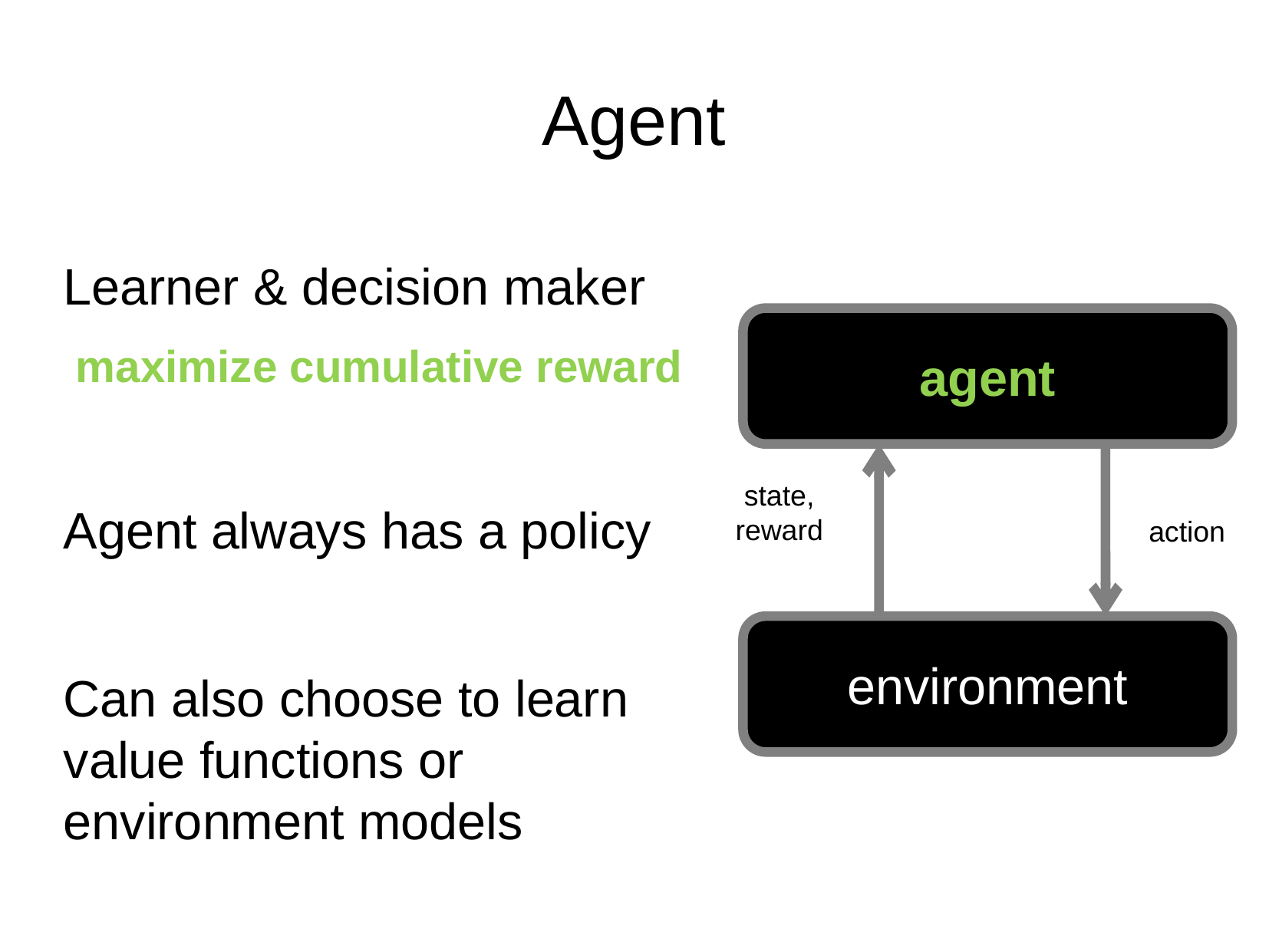

Agent
Learner & decision maker
 maximize cumulative reward

Agent always has a policy

Can also choose to learn value functions or environment models
agent
state,
reward

action
environment